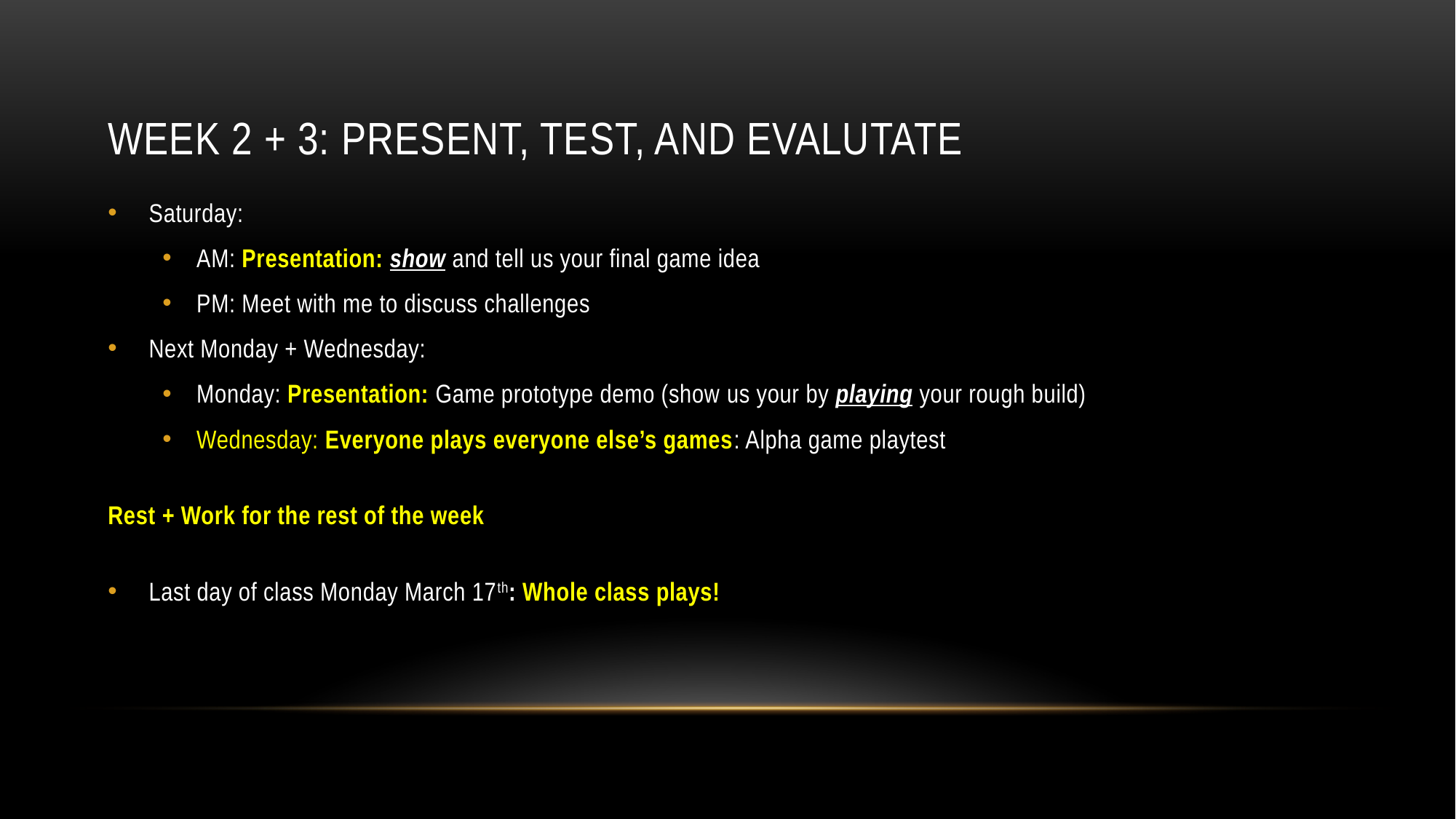

# Week 2 + 3: Present, Test, and Evalutate
Saturday:
AM: Presentation: show and tell us your final game idea
PM: Meet with me to discuss challenges
Next Monday + Wednesday:
Monday: Presentation: Game prototype demo (show us your by playing your rough build)
Wednesday: Everyone plays everyone else’s games: Alpha game playtest
Rest + Work for the rest of the week
Last day of class Monday March 17th: Whole class plays!